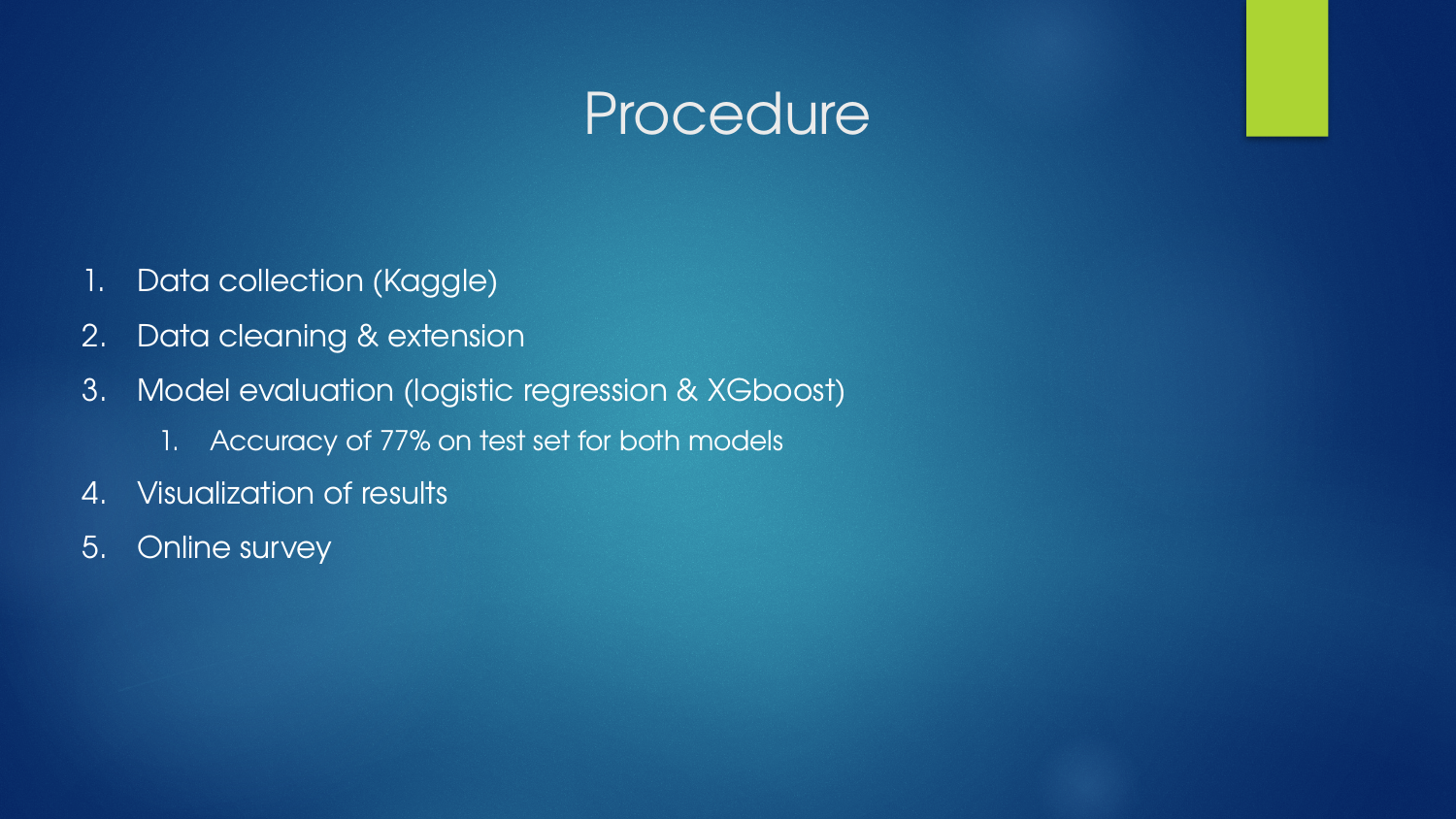

# Procedure
Data collection (Kaggle)
Data cleaning & extension
Model evaluation (logistic regression & XGboost)
Accuracy of 77% on test set for both models
Visualization of results
Online survey